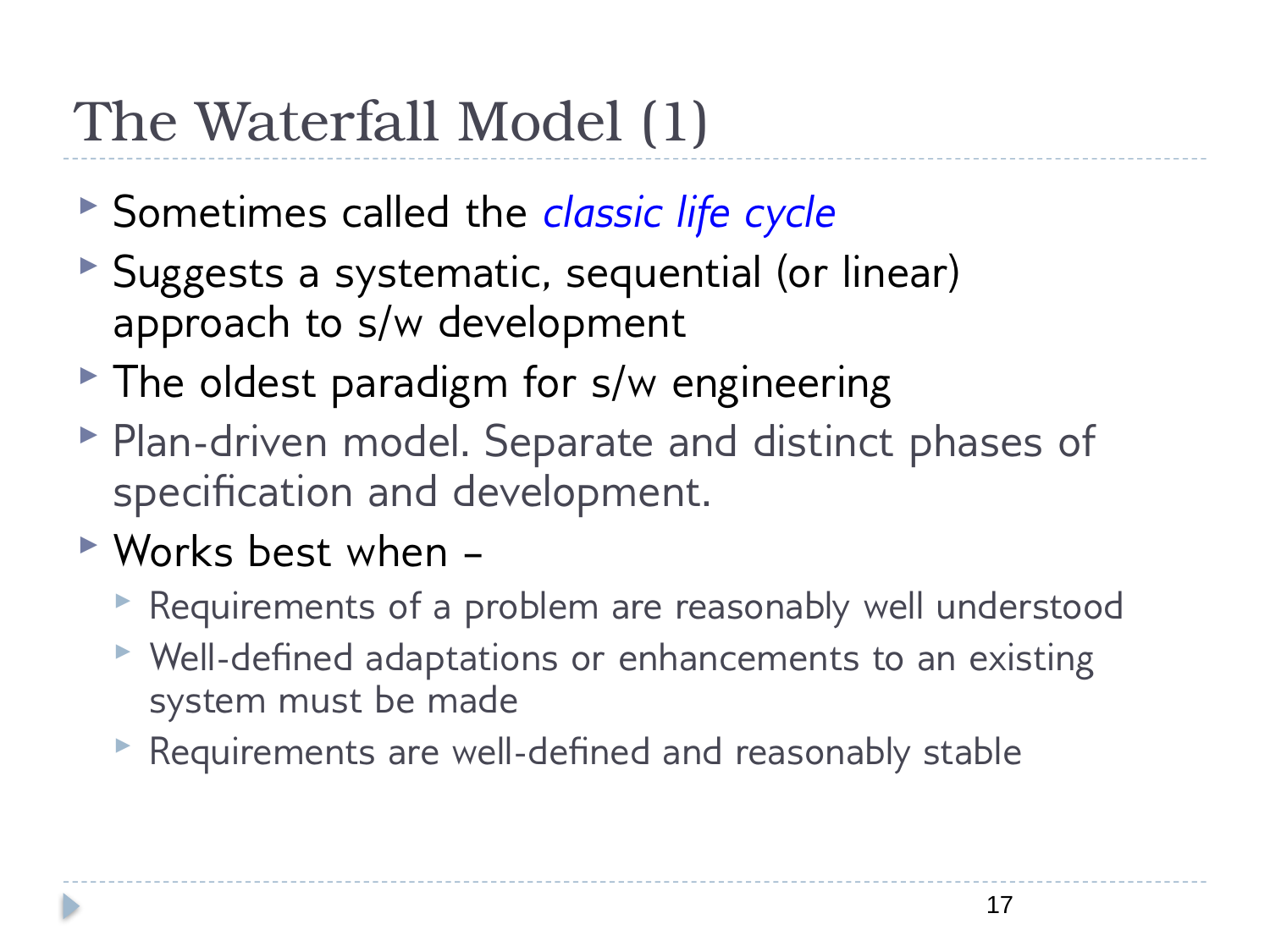

# The Waterfall Model (1)
Sometimes called the classic life cycle
Suggests a systematic, sequential (or linear) approach to s/w development
The oldest paradigm for s/w engineering
Plan-driven model. Separate and distinct phases of specification and development.
Works best when –
Requirements of a problem are reasonably well understood
Well-defined adaptations or enhancements to an existing system must be made
Requirements are well-defined and reasonably stable
17